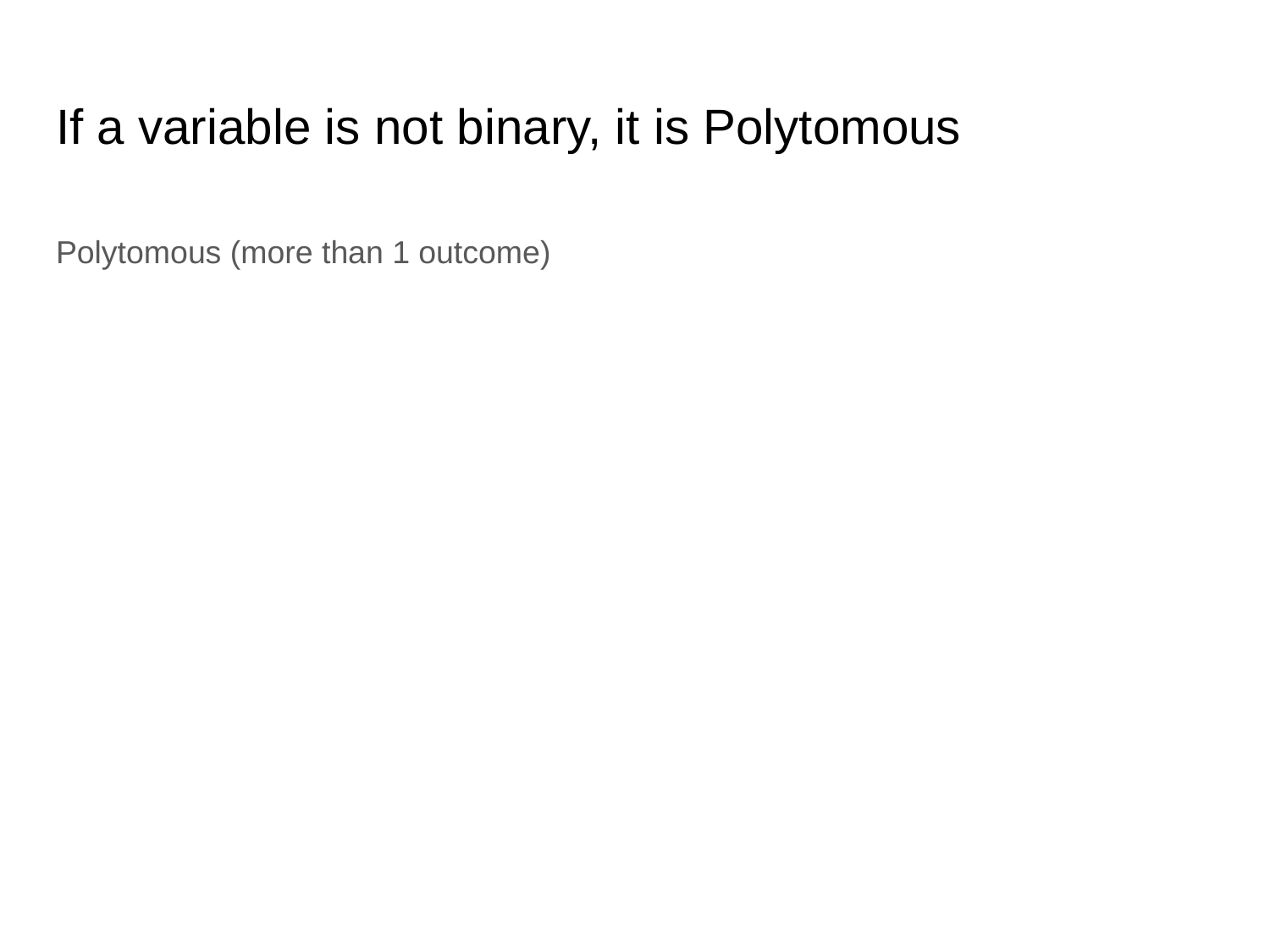

# If a variable is not binary, it is Polytomous
Polytomous (more than 1 outcome)